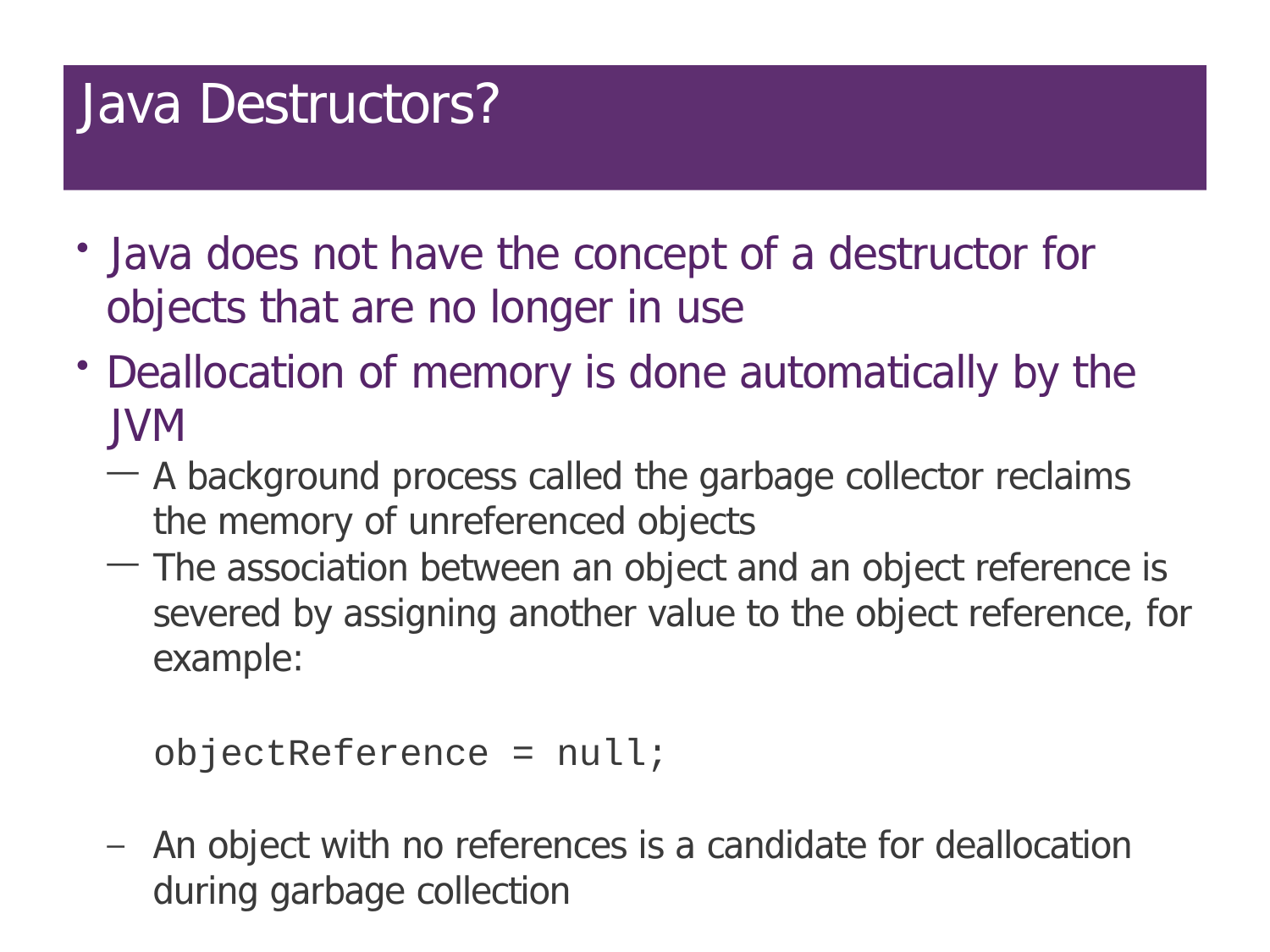

# Java Destructors?

Java does not have the concept of a destructor for objects that are no longer in use
Deallocation of memory is done automatically by the JVM
A background process called the garbage collector reclaims the memory of unreferenced objects
The association between an object and an object reference is severed by assigning another value to the object reference, for example:

		objectReference = null;

An object with no references is a candidate for deallocation during garbage collection